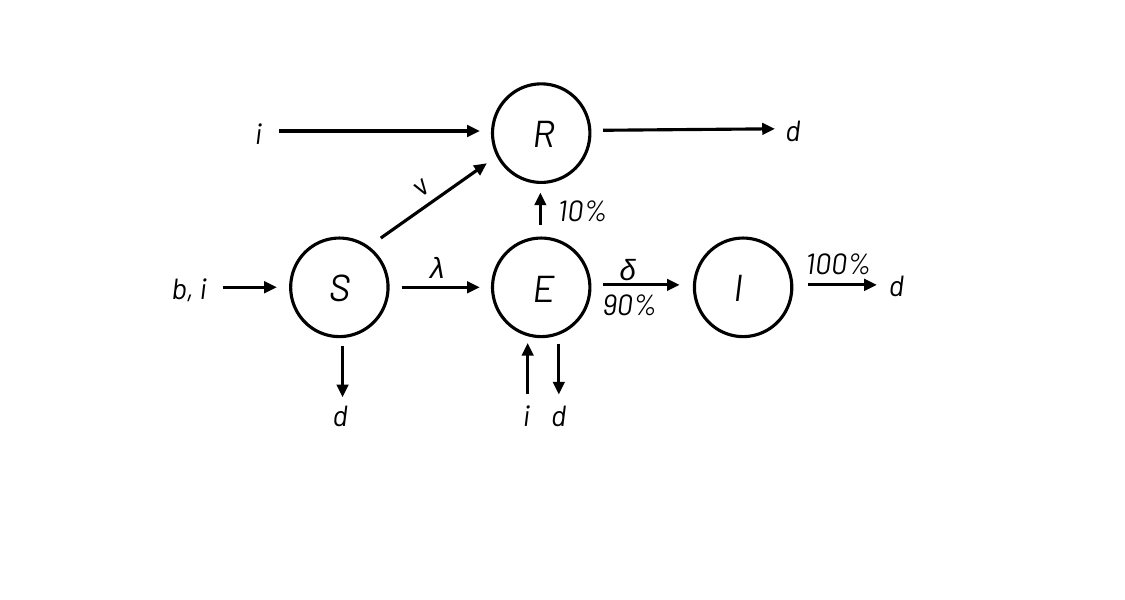

R
d
i
v
10%

100%
λ
   δ 90%
S
I
E
d
b, i
d
d
i